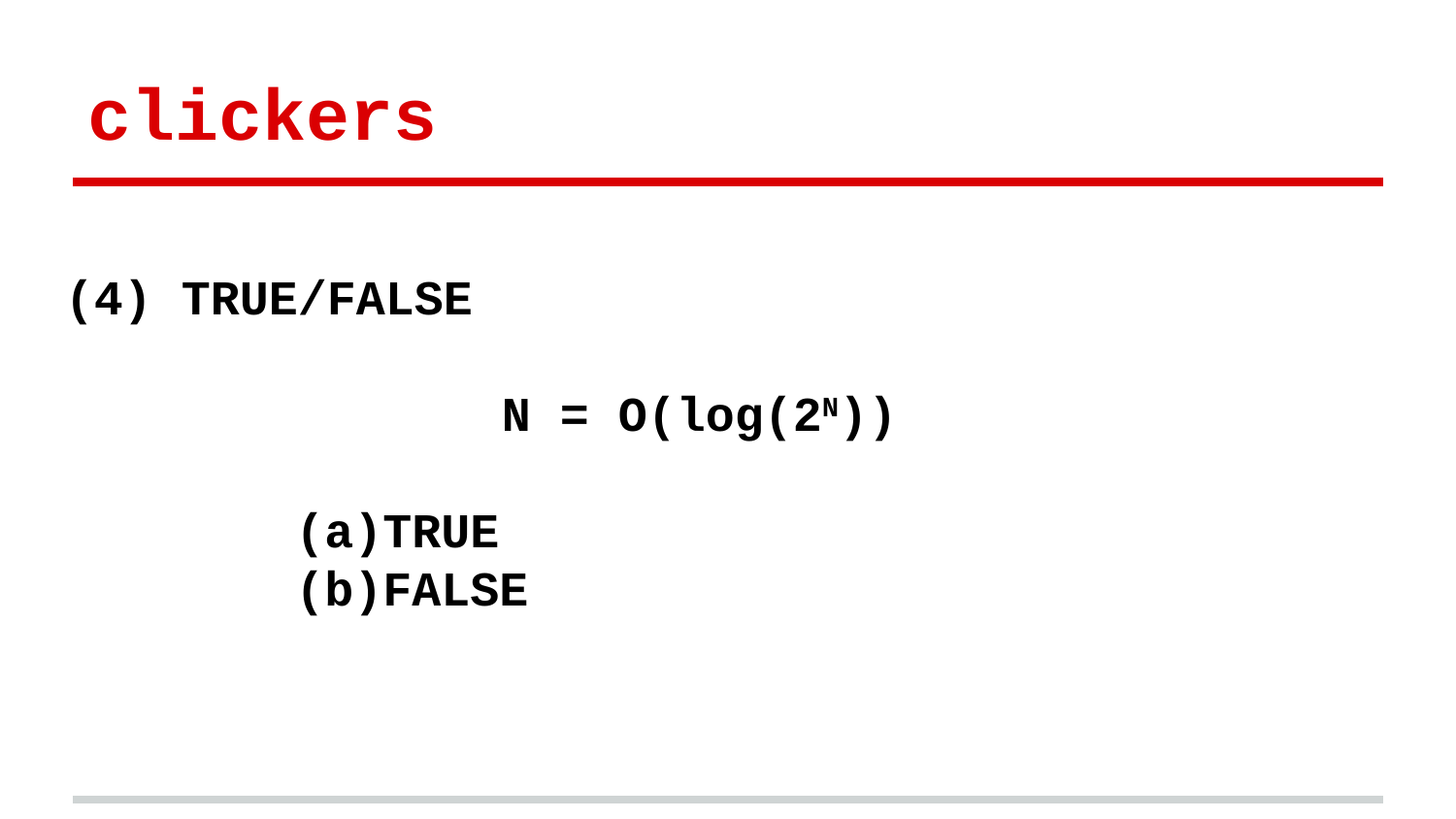

# clickers

(4) TRUE/FALSE

			N = O(log(2N))

TRUE
FALSE